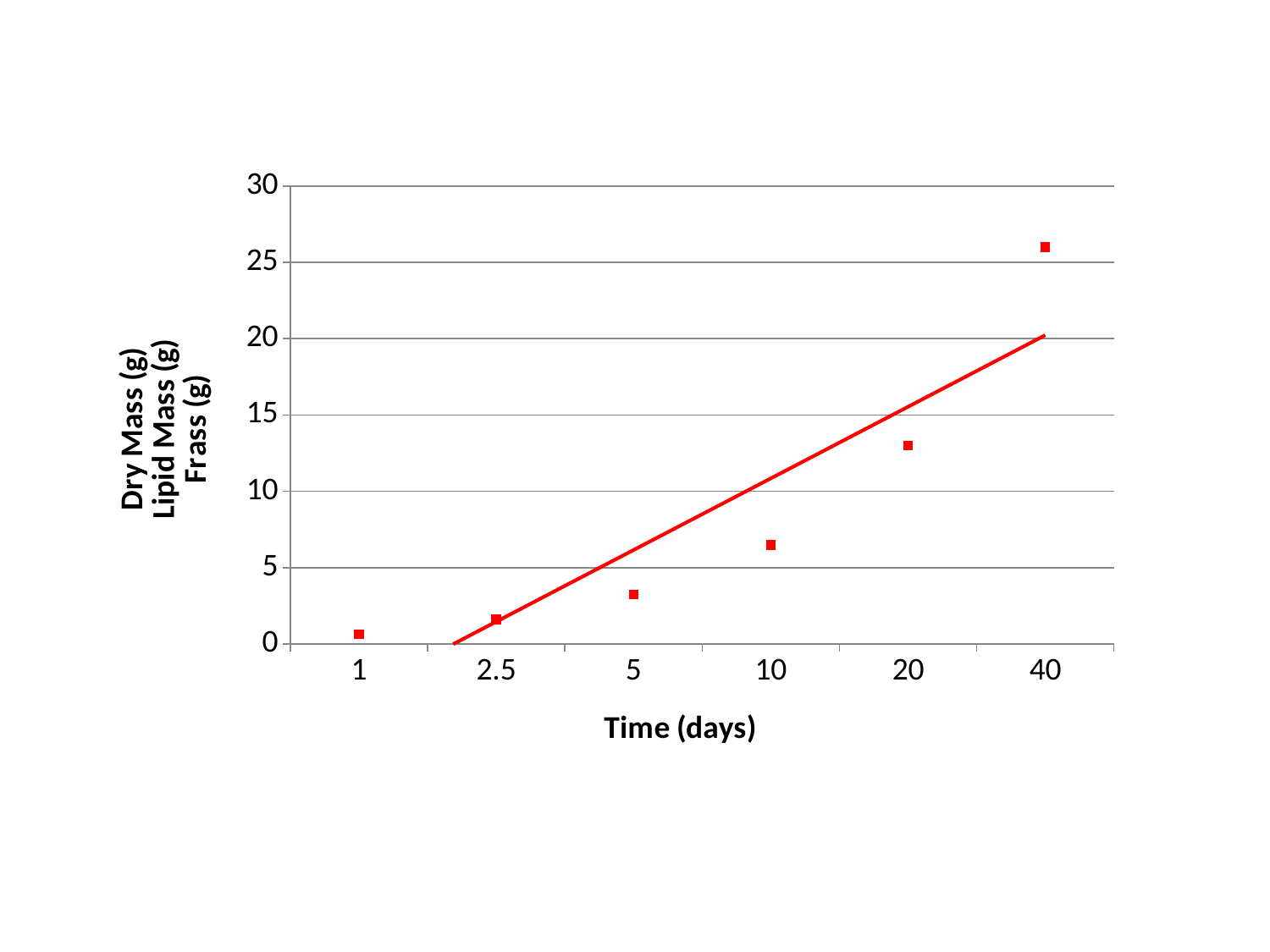

#

### Chart

| Category | Dry Diet |
|---|---|
| 1 | 0.6500000000000006 |
| 2.5 | 1.625 |
| 5 | 3.25 |
| 10 | 6.5 |
| 20 | 13.0 |
| 40 | 26.0 |